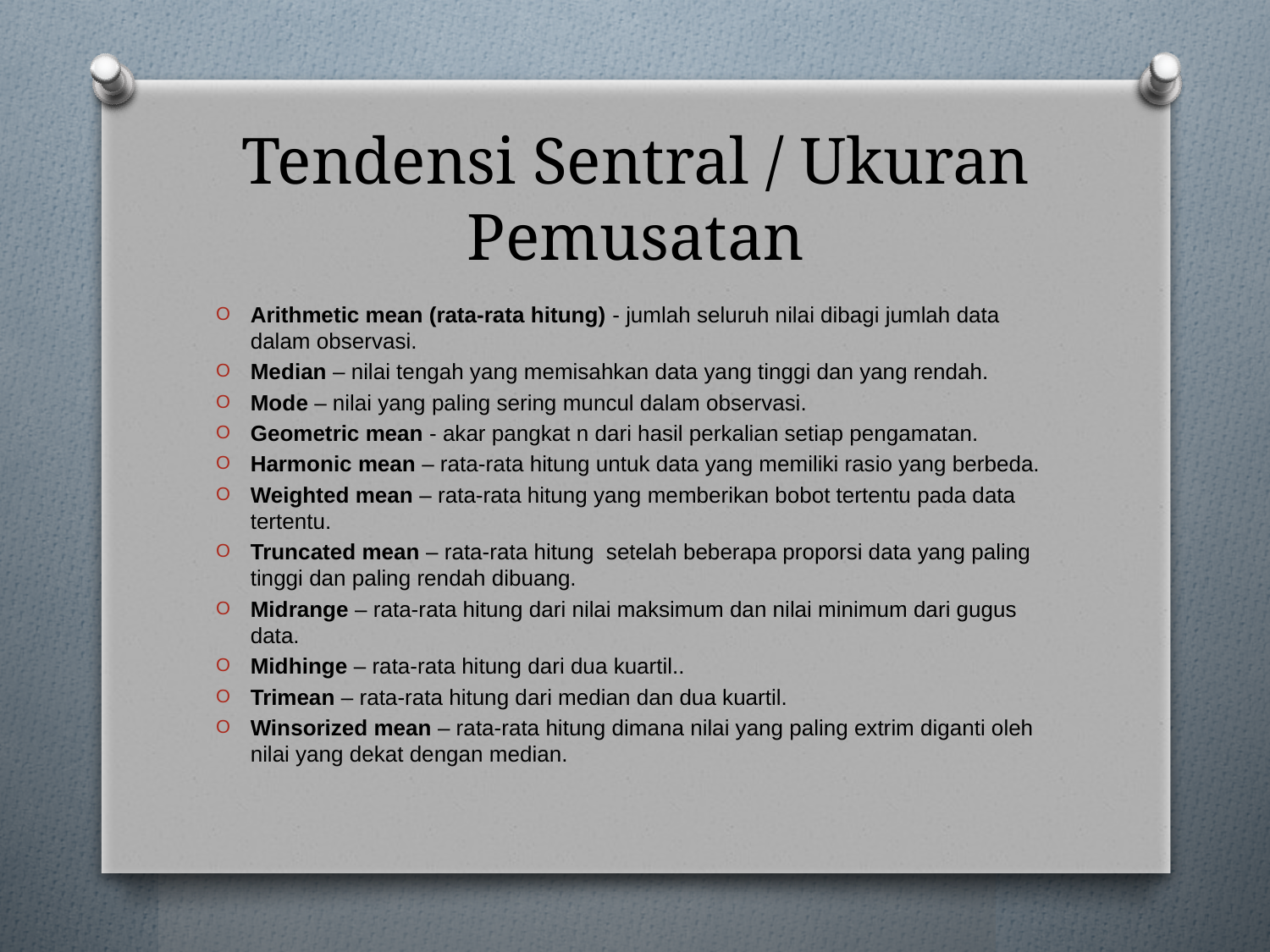

# Tendensi Sentral / Ukuran Pemusatan
Arithmetic mean (rata-rata hitung) - jumlah seluruh nilai dibagi jumlah data dalam observasi.
Median – nilai tengah yang memisahkan data yang tinggi dan yang rendah.
Mode – nilai yang paling sering muncul dalam observasi.
Geometric mean - akar pangkat n dari hasil perkalian setiap pengamatan.
Harmonic mean – rata-rata hitung untuk data yang memiliki rasio yang berbeda.
Weighted mean – rata-rata hitung yang memberikan bobot tertentu pada data tertentu.
Truncated mean – rata-rata hitung  setelah beberapa proporsi data yang paling tinggi dan paling rendah dibuang.
Midrange – rata-rata hitung dari nilai maksimum dan nilai minimum dari gugus data.
Midhinge – rata-rata hitung dari dua kuartil..
Trimean – rata-rata hitung dari median dan dua kuartil.
Winsorized mean – rata-rata hitung dimana nilai yang paling extrim diganti oleh nilai yang dekat dengan median.